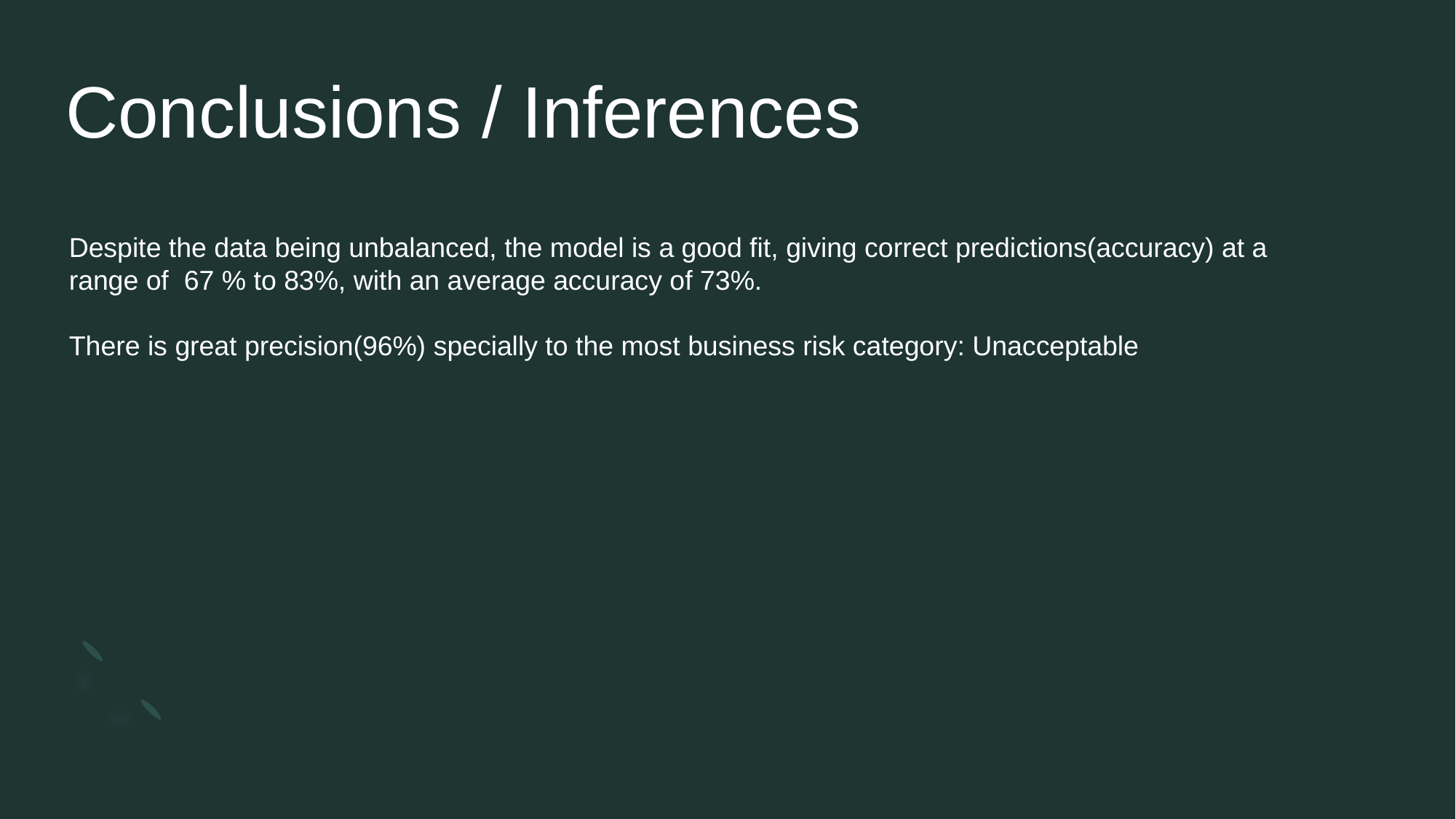

# Conclusions / Inferences
Despite the data being unbalanced, the model is a good fit, giving correct predictions(accuracy) at a range of  67 % to 83%, with an average accuracy of 73%.

There is great precision(96%) specially to the most business risk category: Unacceptable